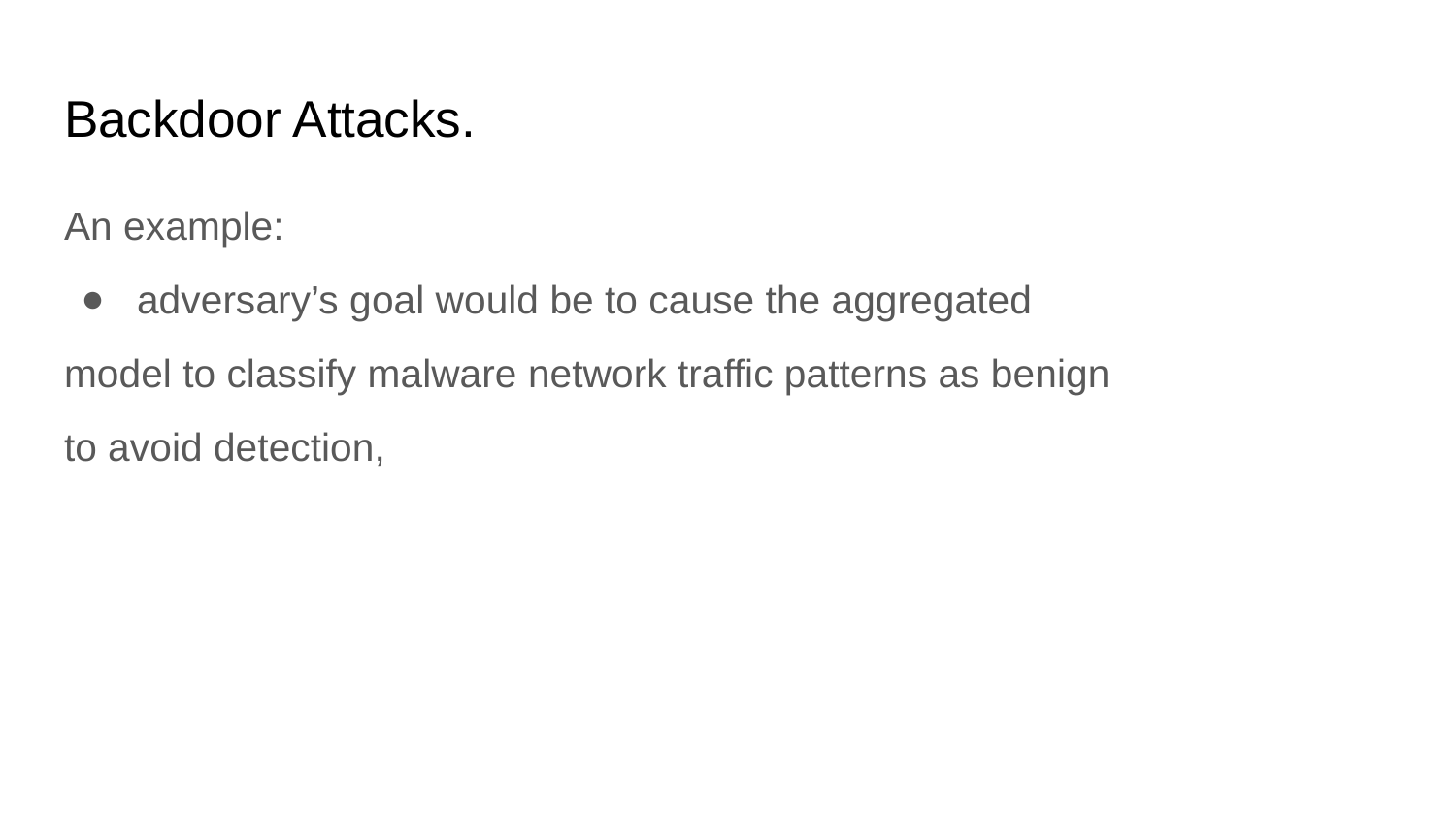

# Backdoor Attacks.
An example:
adversary’s goal would be to cause the aggregated
model to classify malware network traffic patterns as benign
to avoid detection,